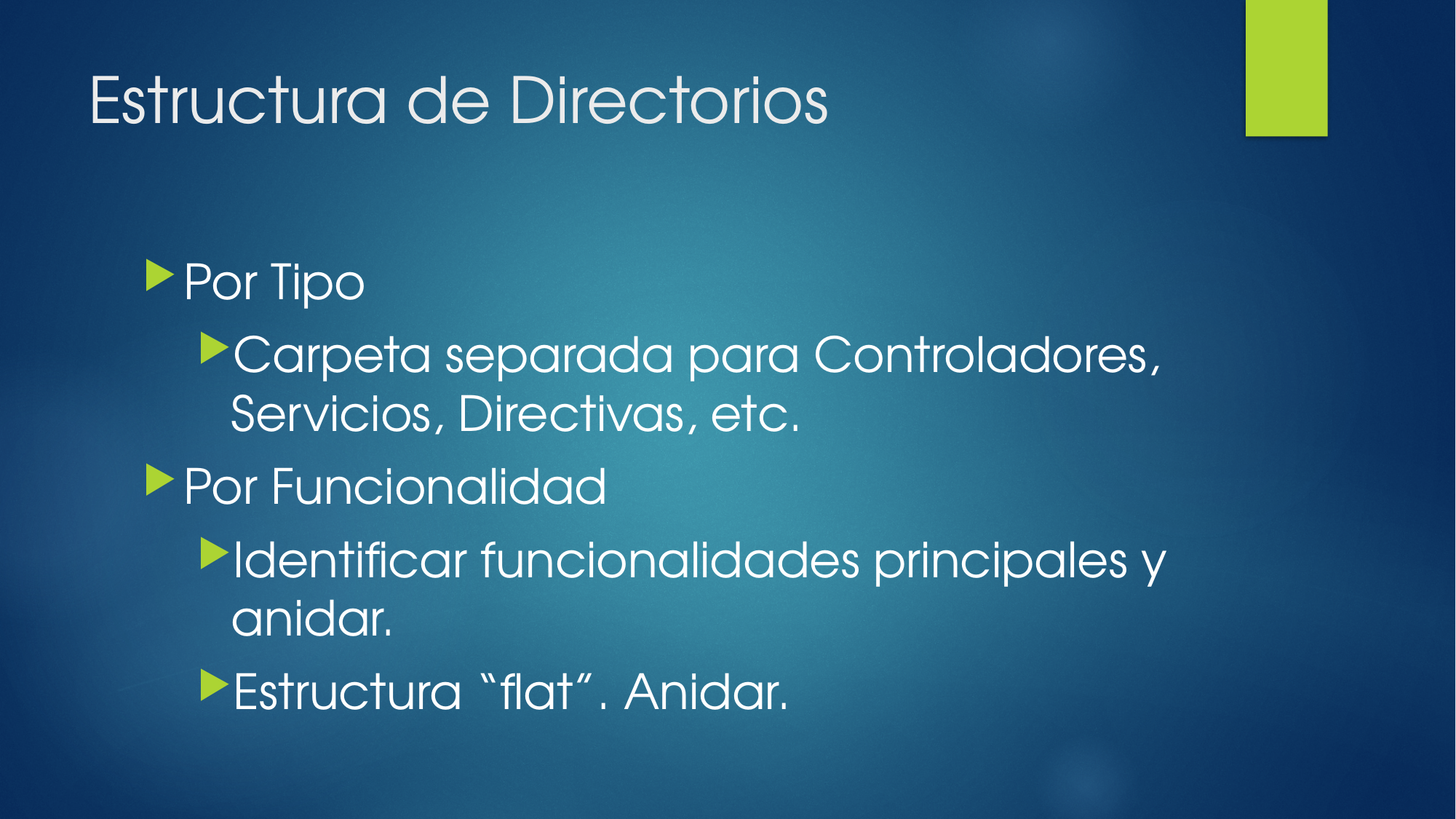

# Estructura de Directorios
Por Tipo
Carpeta separada para Controladores, Servicios, Directivas, etc.
Por Funcionalidad
Identificar funcionalidades principales y anidar.
Estructura “flat”. Anidar.